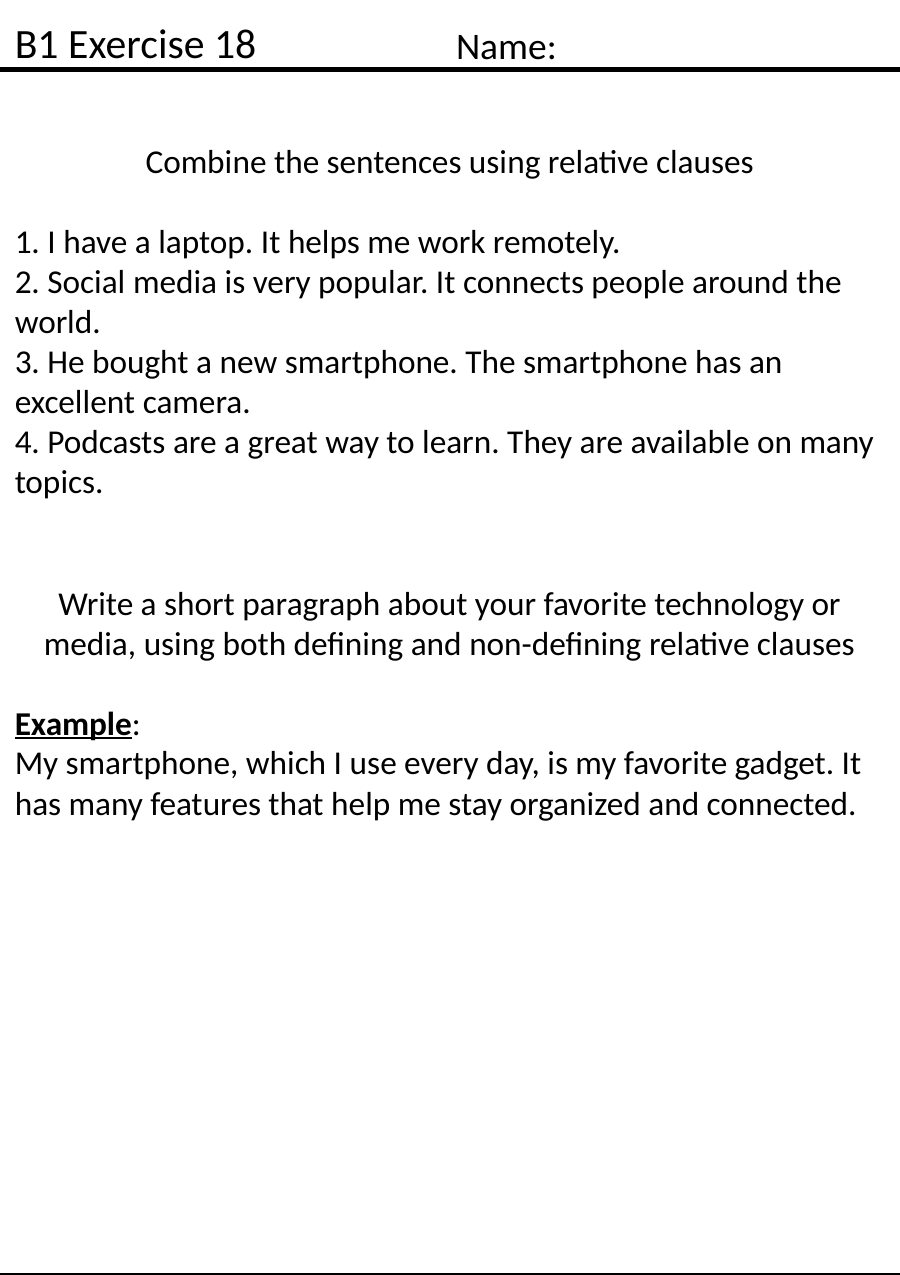

B1 Exercise 18
Name:
Combine the sentences using relative clauses

1. I have a laptop. It helps me work remotely.
2. Social media is very popular. It connects people around the world.
3. He bought a new smartphone. The smartphone has an excellent camera.
4. Podcasts are a great way to learn. They are available on many topics.
Write a short paragraph about your favorite technology or media, using both defining and non-defining relative clauses

Example:
My smartphone, which I use every day, is my favorite gadget. It has many features that help me stay organized and connected.